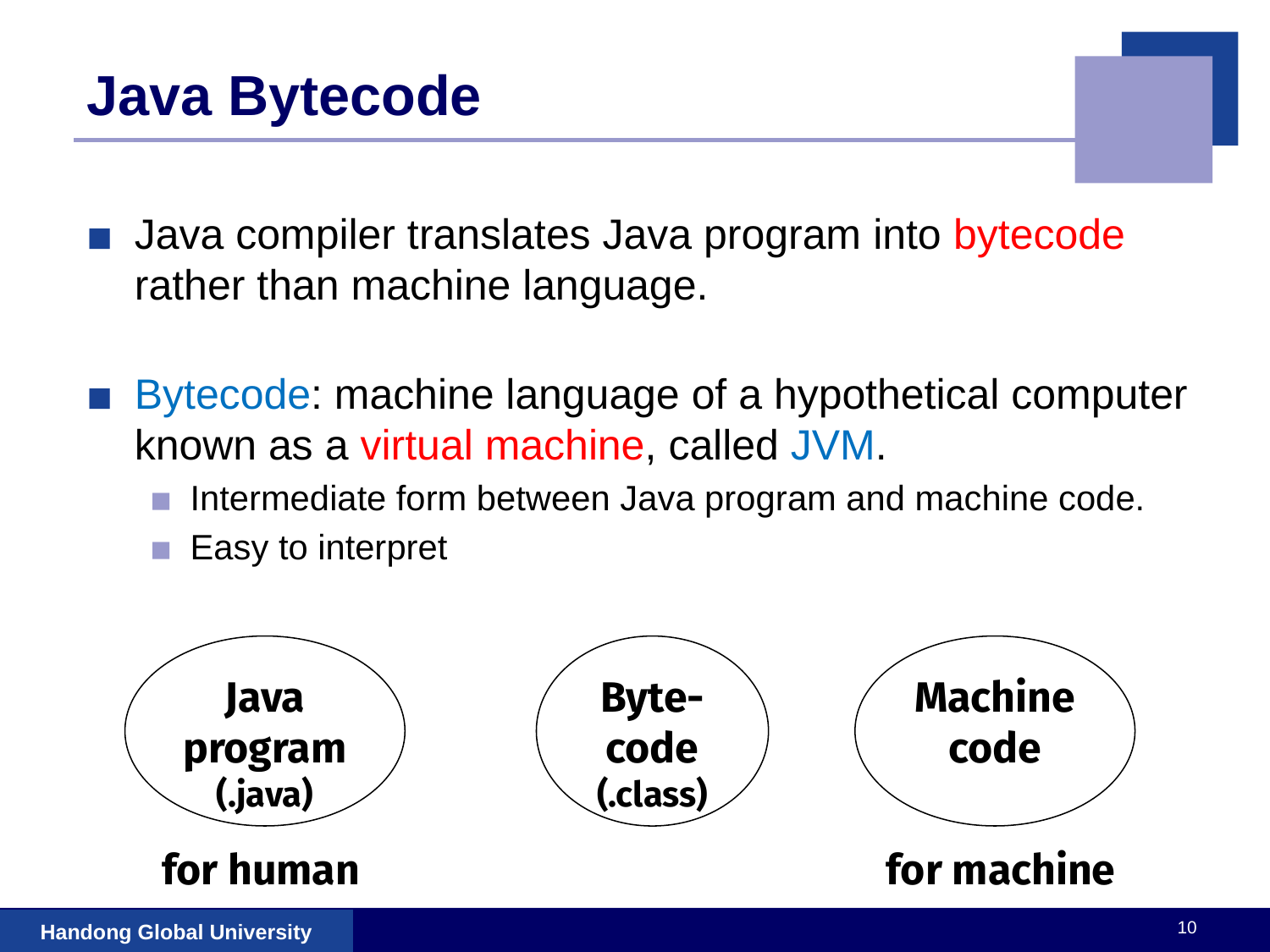

# Java Bytecode
Java compiler translates Java program into bytecode rather than machine language.

Bytecode: machine language of a hypothetical computer known as a virtual machine, called JVM.
Intermediate form between Java program and machine code.
Easy to interpret

Java program
(.java)
Machine code
Byte-code
(.class)
for human
for machine
10